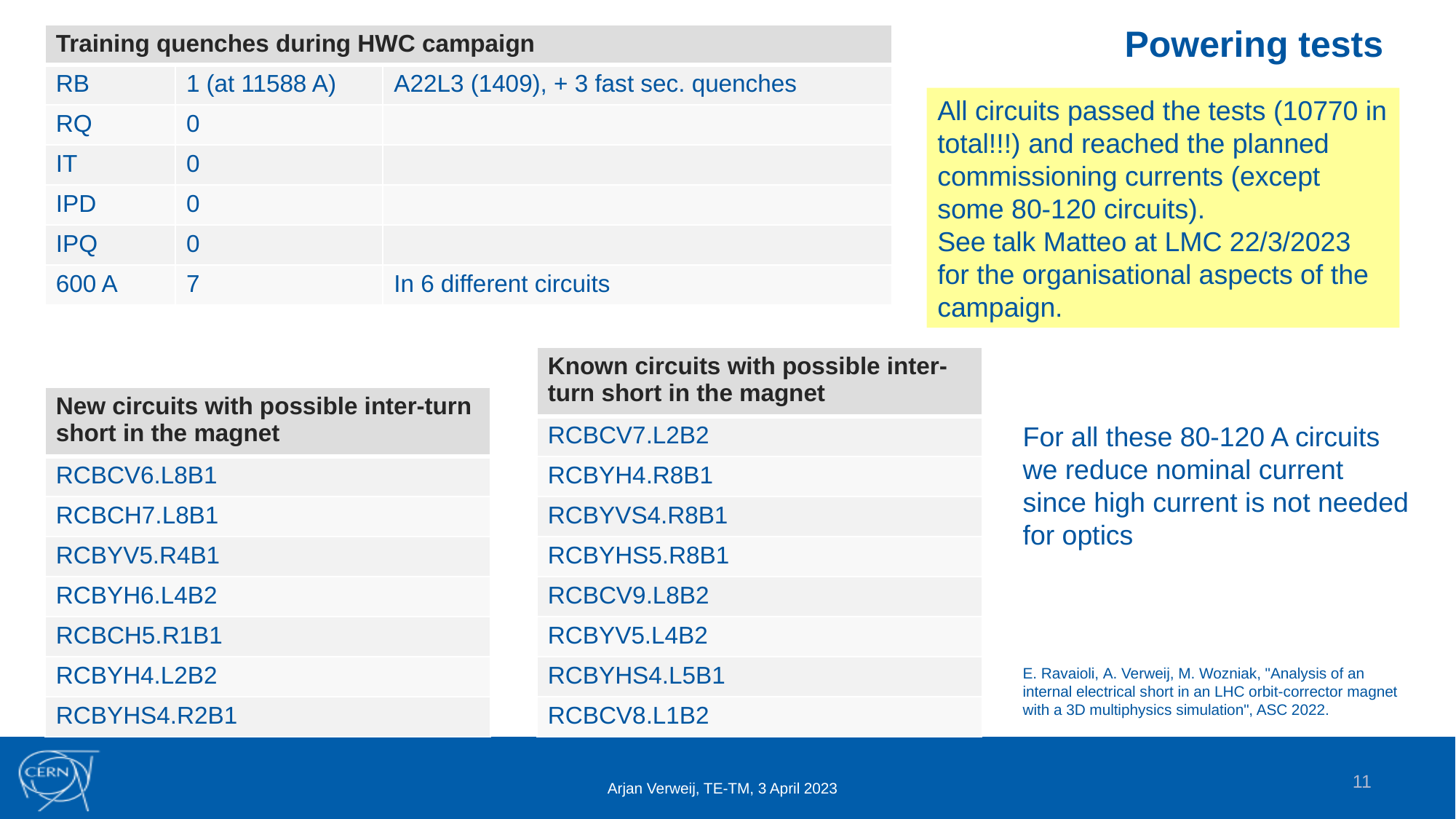

Powering tests
| Training quenches during HWC campaign |  |  |
| --- | --- | --- |
| RB | 1 (at 11588 A) | A22L3 (1409), + 3 fast sec. quenches |
| RQ | 0 |  |
| IT | 0 |  |
| IPD | 0 |  |
| IPQ | 0 |  |
| 600 A | 7 | In 6 different circuits |
All circuits passed the tests (10770 in total!!!) and reached the planned commissioning currents (except some 80-120 circuits).
See talk Matteo at LMC 22/3/2023 for the organisational aspects of the campaign.
| Known circuits with possible inter-turn short in the magnet |
| --- |
| RCBCV7.L2B2 |
| RCBYH4.R8B1 |
| RCBYVS4.R8B1 |
| RCBYHS5.R8B1 |
| RCBCV9.L8B2 |
| RCBYV5.L4B2 |
| RCBYHS4.L5B1 |
| RCBCV8.L1B2 |
| New circuits with possible inter-turn short in the magnet |
| --- |
| RCBCV6.L8B1 |
| RCBCH7.L8B1 |
| RCBYV5.R4B1 |
| RCBYH6.L4B2 |
| RCBCH5.R1B1 |
| RCBYH4.L2B2 |
| RCBYHS4.R2B1 |
For all these 80-120 A circuits we reduce nominal current since high current is not needed for optics
E. Ravaioli, A. Verweij, M. Wozniak, "Analysis of an internal electrical short in an LHC orbit-corrector magnet with a 3D multiphysics simulation", ASC 2022.
11
Arjan Verweij, TE-TM, 3 April 2023